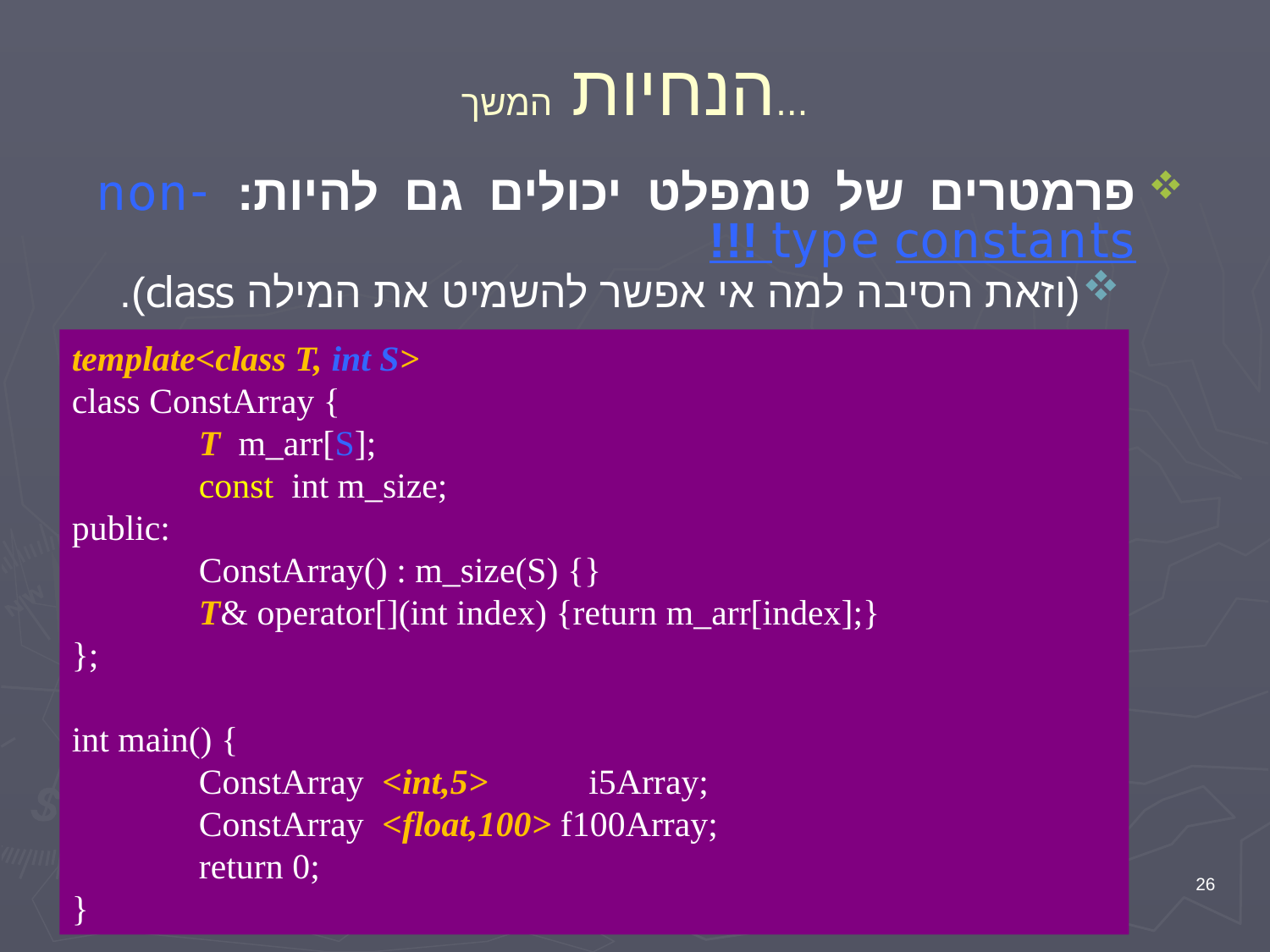

# הנחיות המשך...
פרמטרים של טמפלט יכולים גם להיות: non-type constants !!!
(וזאת הסיבה למה אי אפשר להשמיט את המילה class).
template<class T, int S>
class ConstArray {
	T  m_arr[S];
	const  int m_size;
public:
	ConstArray() : m_size(S) {}
	T& operator[](int index) {return m_arr[index];}
};

int main() {
	ConstArray  <int,5>	 i5Array;
	ConstArray  <float,100> f100Array;
	return 0;
}
26